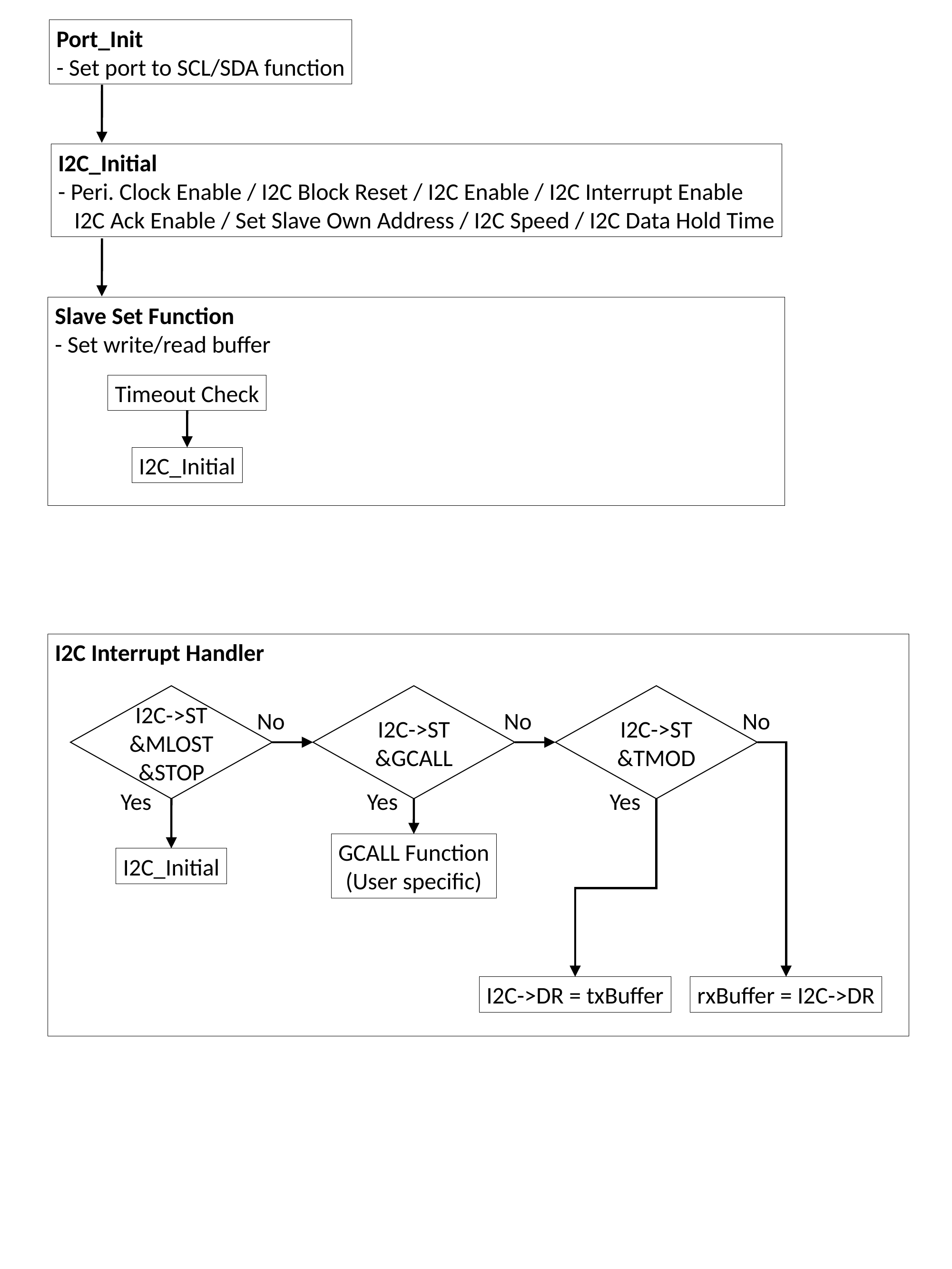

Port_Init
- Set port to SCL/SDA function
I2C_Initial
- Peri. Clock Enable / I2C Block Reset / I2C Enable / I2C Interrupt Enable
   I2C Ack Enable / Set Slave Own Address / I2C Speed / I2C Data Hold Time
Slave Set Function
- Set write/read buffer
Timeout Check
I2C_Initial
I2C Interrupt Handler
I2C->ST
&MLOST
&STOP
I2C->ST
&GCALL
I2C->ST
&TMOD
No
No
No
Yes
Yes
Yes
GCALL Function
(User specific)
I2C_Initial
I2C->DR = txBuffer
rxBuffer = I2C->DR